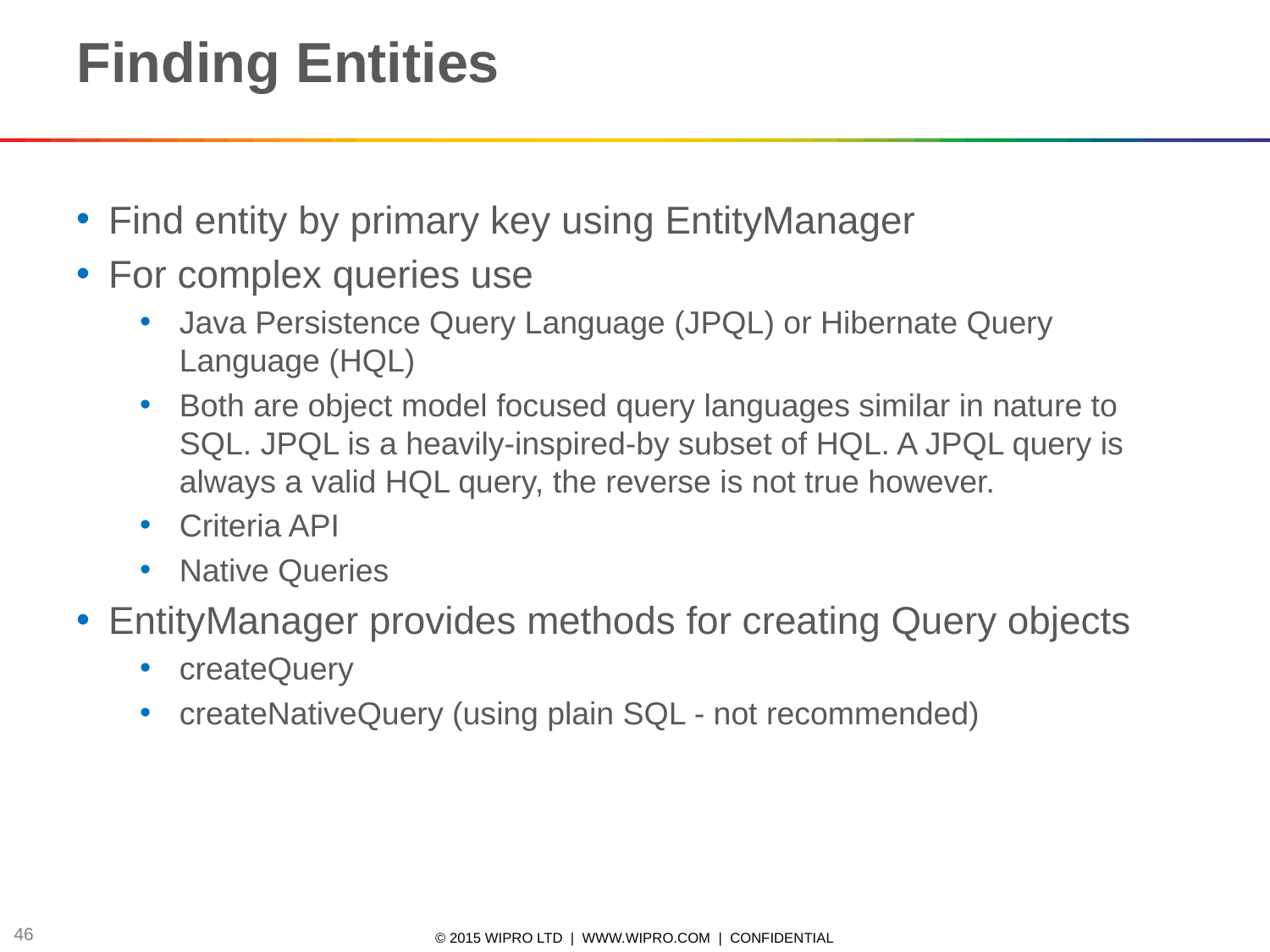

Finding Entities
Find entity by primary key using EntityManager
For complex queries use
Java Persistence Query Language (JPQL) or Hibernate Query Language (HQL)
Both are object model focused query languages similar in nature to SQL. JPQL is a heavily-inspired-by subset of HQL. A JPQL query is always a valid HQL query, the reverse is not true however.
Criteria API
Native Queries
EntityManager provides methods for creating Query objects
createQuery
createNativeQuery (using plain SQL - not recommended)